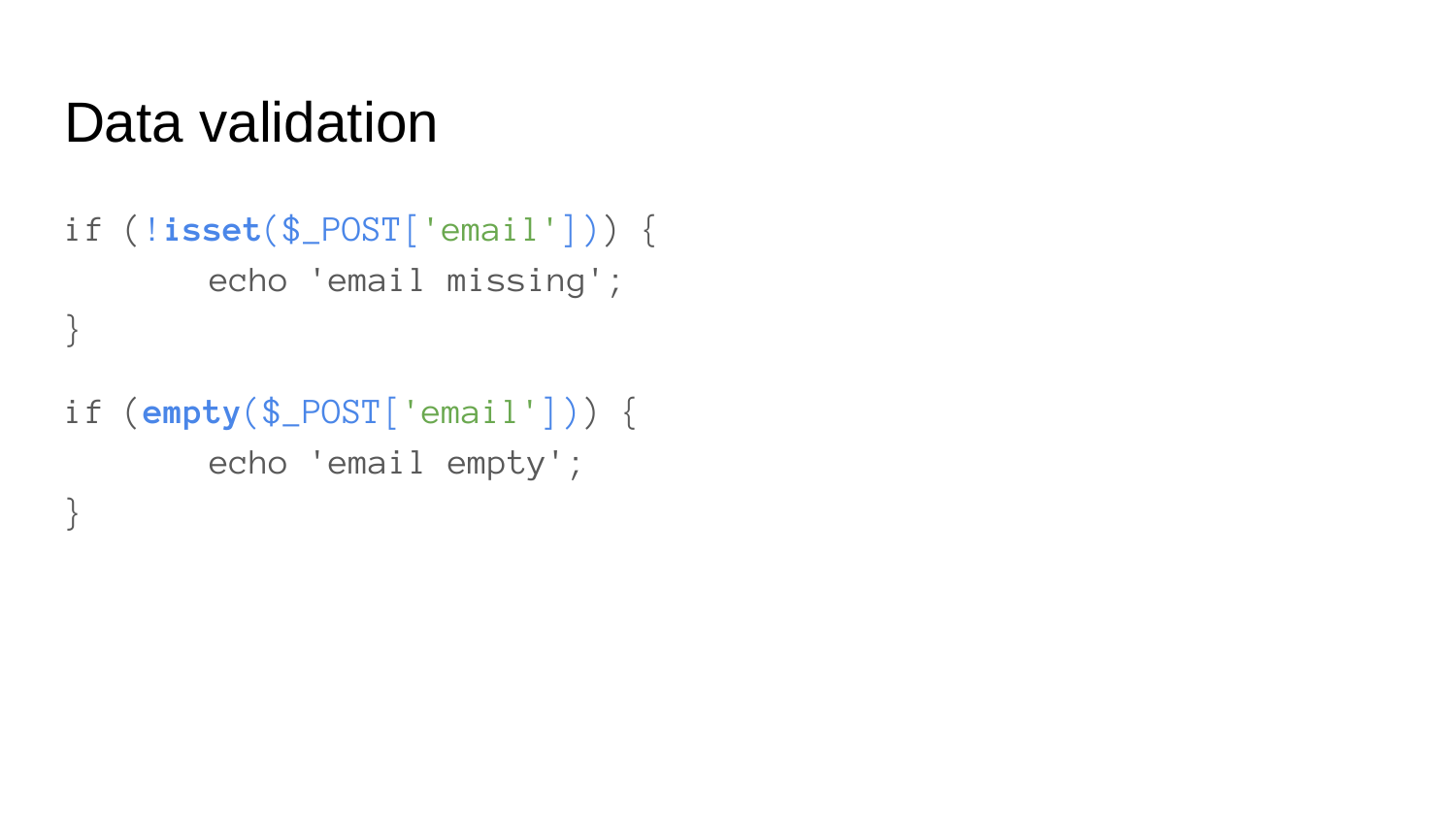

# Data validation
if (!isset($_POST['email'])) {
	echo 'email missing';
}
if (empty($_POST['email'])) {
	echo 'email empty';
}